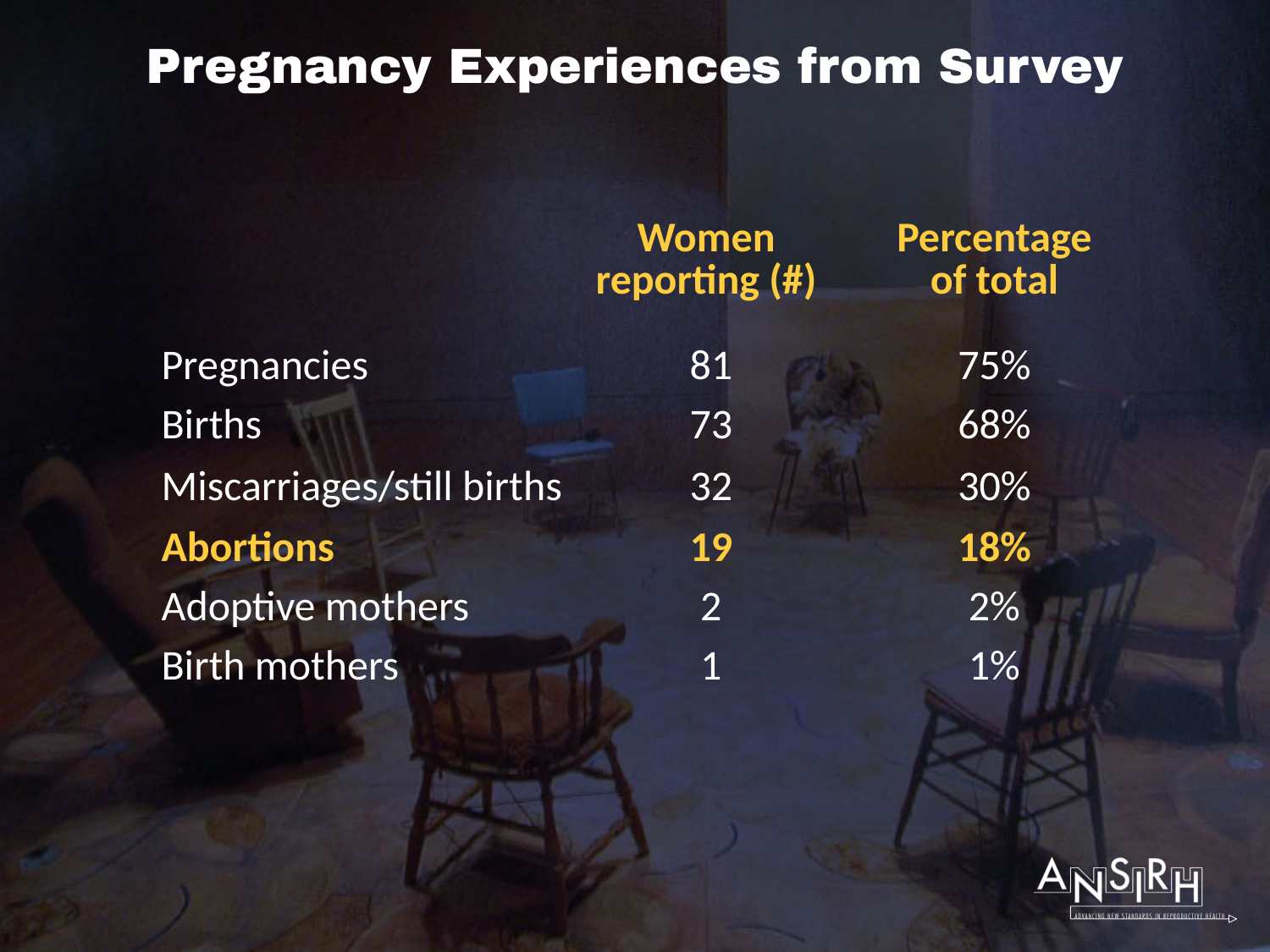

# Pregnancy Experiences from Survey

|  | Women reporting (#) | Percentage of total |
| --- | --- | --- |
| Pregnancies | 81 | 75% |
| Births | 73 | 68% |
| Miscarriages/still births | 32 | 30% |
| Abortions | 19 | 18% |
| Adoptive mothers | 2 | 2% |
| Birth mothers | 1 | 1% |